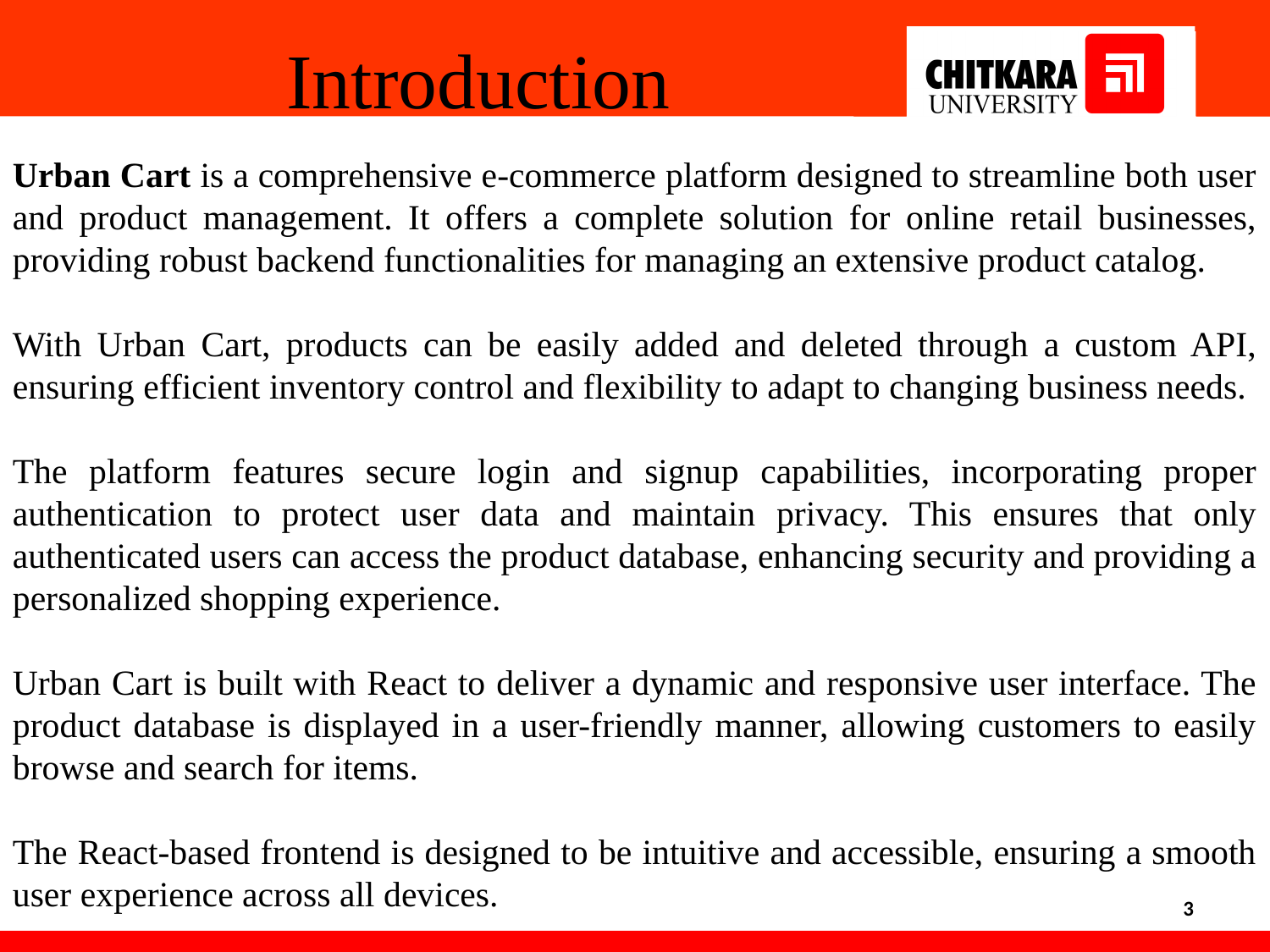

Introduction
Urban Cart is a comprehensive e-commerce platform designed to streamline both user and product management. It offers a complete solution for online retail businesses, providing robust backend functionalities for managing an extensive product catalog.

With Urban Cart, products can be easily added and deleted through a custom API, ensuring efficient inventory control and flexibility to adapt to changing business needs.

The platform features secure login and signup capabilities, incorporating proper authentication to protect user data and maintain privacy. This ensures that only authenticated users can access the product database, enhancing security and providing a personalized shopping experience.

Urban Cart is built with React to deliver a dynamic and responsive user interface. The product database is displayed in a user-friendly manner, allowing customers to easily browse and search for items.

The React-based frontend is designed to be intuitive and accessible, ensuring a smooth user experience across all devices.
3